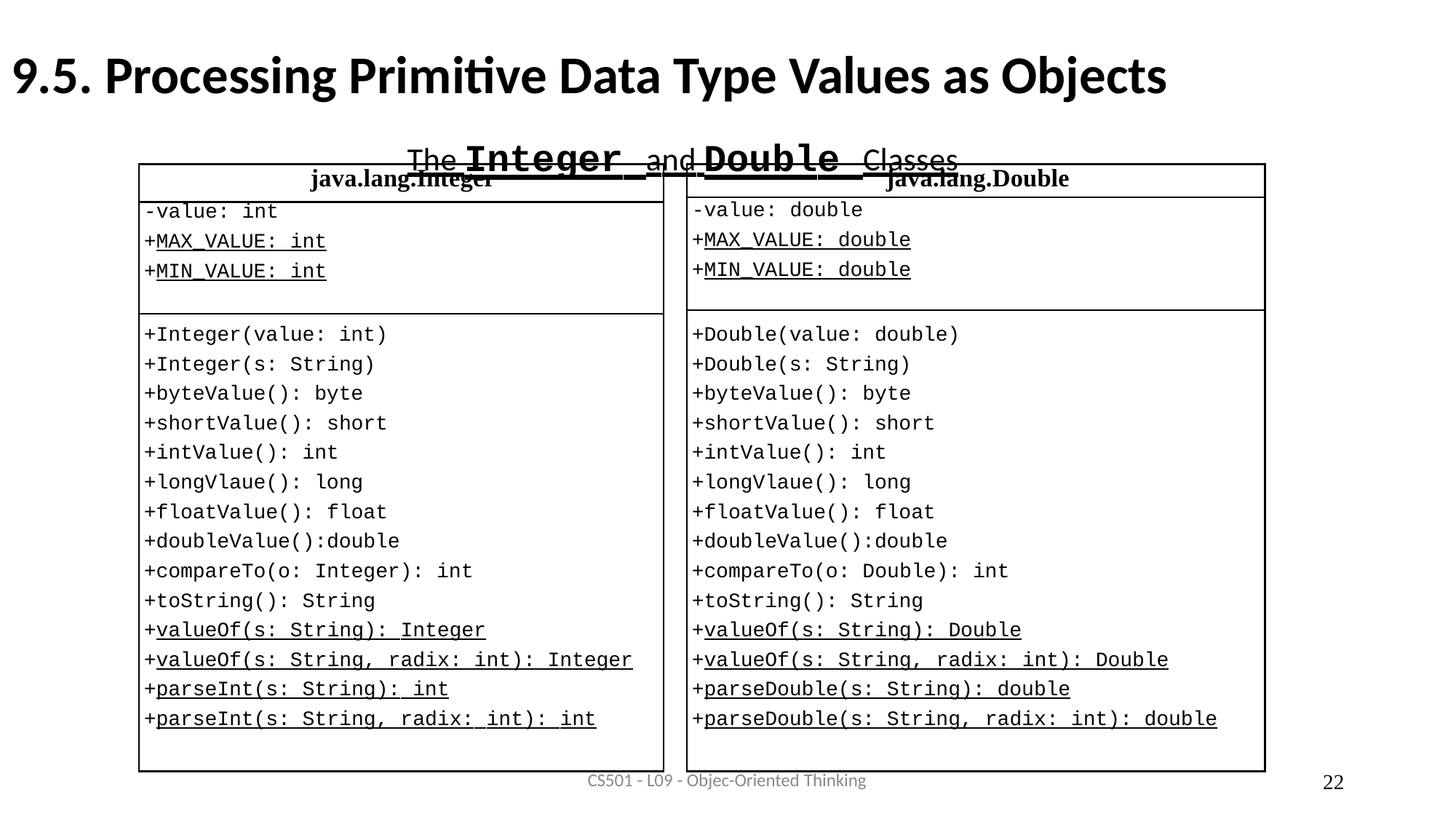

# 9.5. Processing Primitive Data Type Values as Objects
The Integer and Double Classes
| java.lang.Integer |
| --- |
| -value: int +MAX\_VALUE: int +MIN\_VALUE: int |
| +Integer(value: int) +Integer(s: String) +byteValue(): byte +shortValue(): short +intValue(): int +longVlaue(): long +floatValue(): float +doubleValue():double +compareTo(o: Integer): int +toString(): String +valueOf(s: String): Integer +valueOf(s: String, radix: int): Integer +parseInt(s: String): int +parseInt(s: String, radix: int): int |
| java.lang.Double |
| --- |
| -value: double +MAX\_VALUE: double +MIN\_VALUE: double |
| +Double(value: double) +Double(s: String) +byteValue(): byte +shortValue(): short +intValue(): int +longVlaue(): long +floatValue(): float +doubleValue():double +compareTo(o: Double): int +toString(): String +valueOf(s: String): Double +valueOf(s: String, radix: int): Double +parseDouble(s: String): double +parseDouble(s: String, radix: int): double |
CS501 - L09 - Objec-Oriented Thinking
22